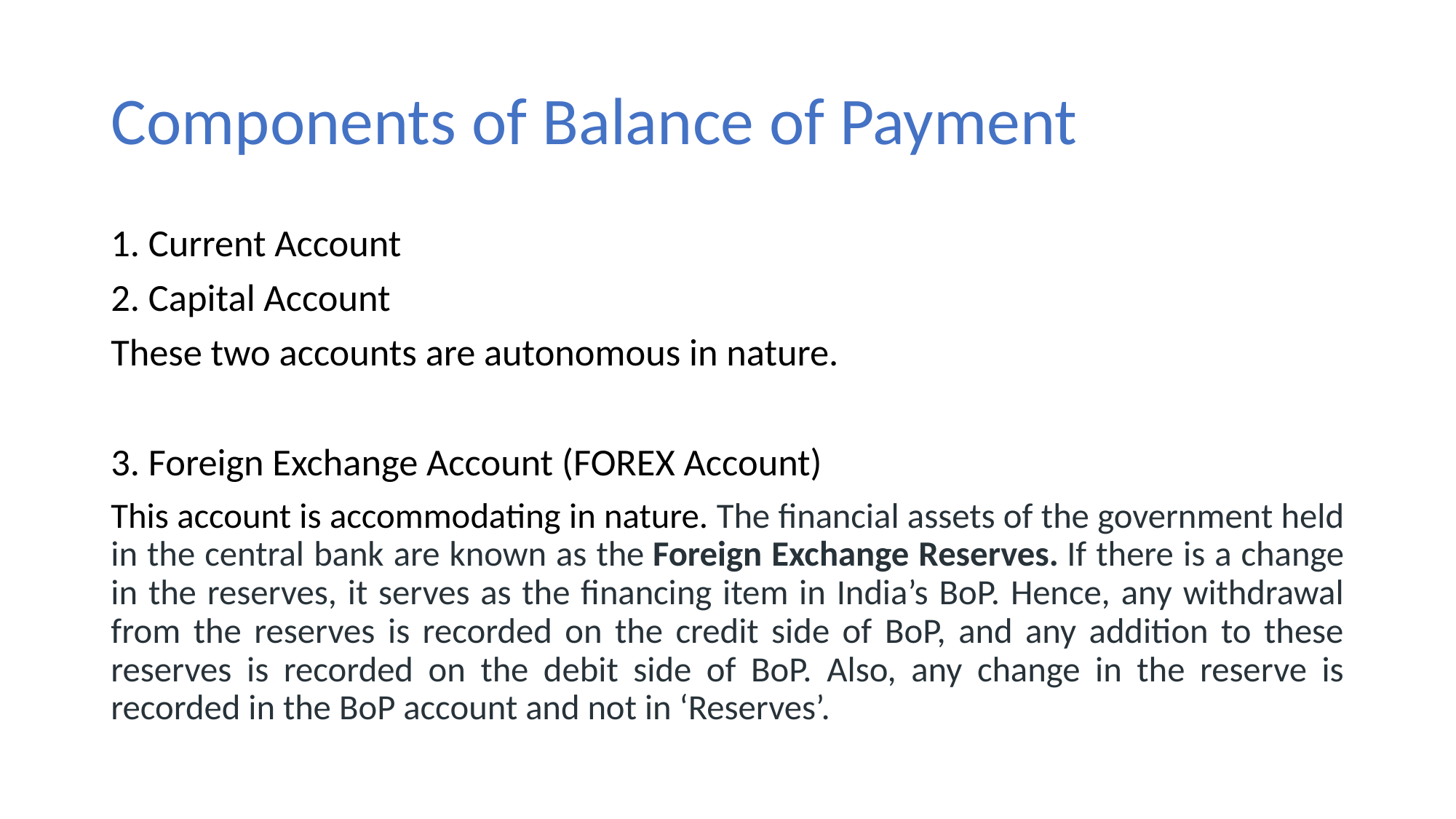

# Components of Balance of Payment
1. Current Account
2. Capital Account
These two accounts are autonomous in nature.

3. Foreign Exchange Account (FOREX Account)
This account is accommodating in nature. The financial assets of the government held in the central bank are known as the Foreign Exchange Reserves. If there is a change in the reserves, it serves as the financing item in India’s BoP. Hence, any withdrawal from the reserves is recorded on the credit side of BoP, and any addition to these reserves is recorded on the debit side of BoP. Also, any change in the reserve is recorded in the BoP account and not in ‘Reserves’.